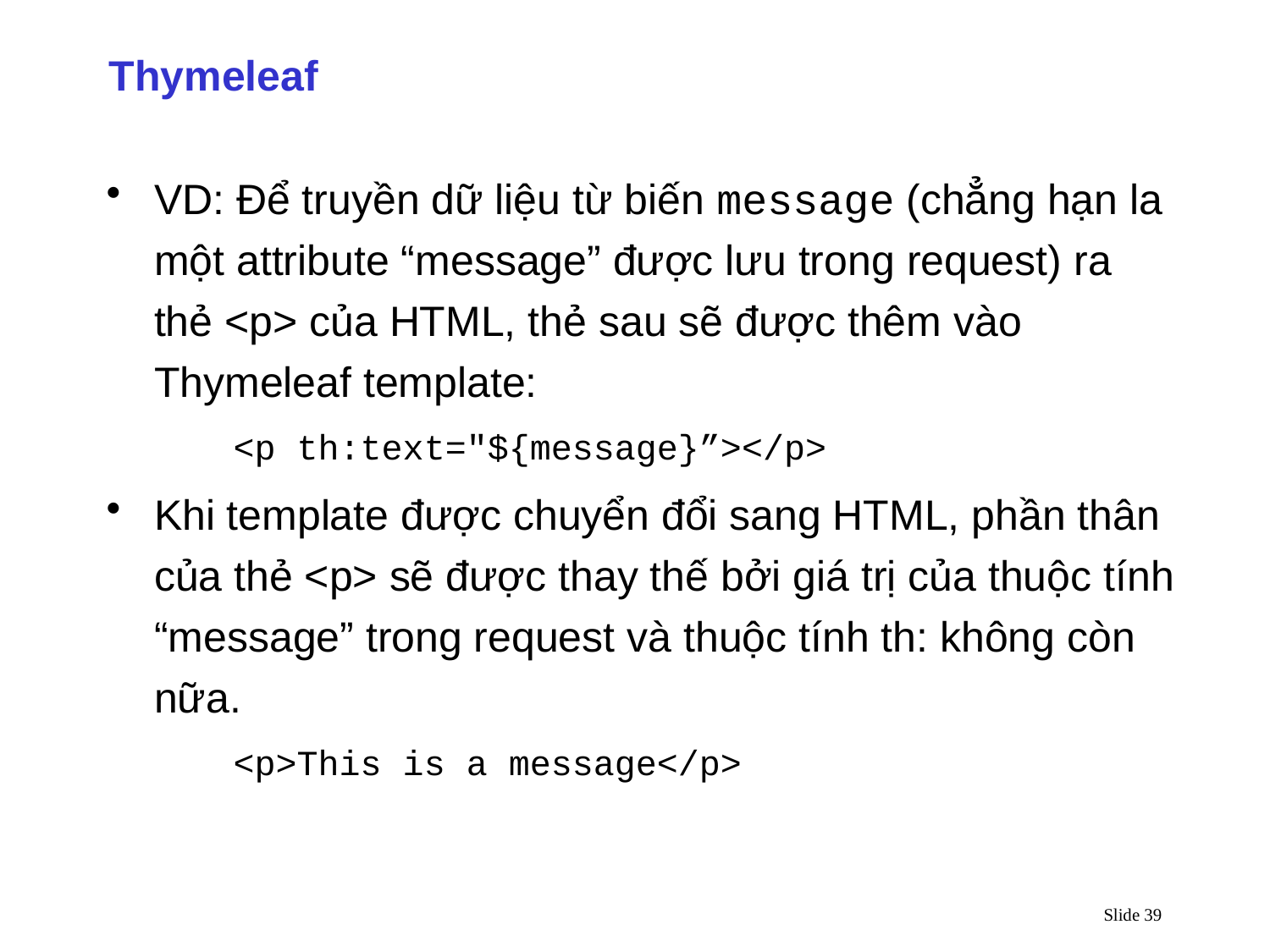

Thymeleaf
VD: Để truyền dữ liệu từ biến message (chẳng hạn la một attribute “message” được lưu trong request) ra thẻ <p> của HTML, thẻ sau sẽ được thêm vào Thymeleaf template:
     	<p th:text="${message}”></p>
Khi template được chuyển đổi sang HTML, phần thân của thẻ <p> sẽ được thay thế bởi giá trị của thuộc tính “message” trong request và thuộc tính th: không còn nữa.
	<p>This is a message</p>

Slide 39